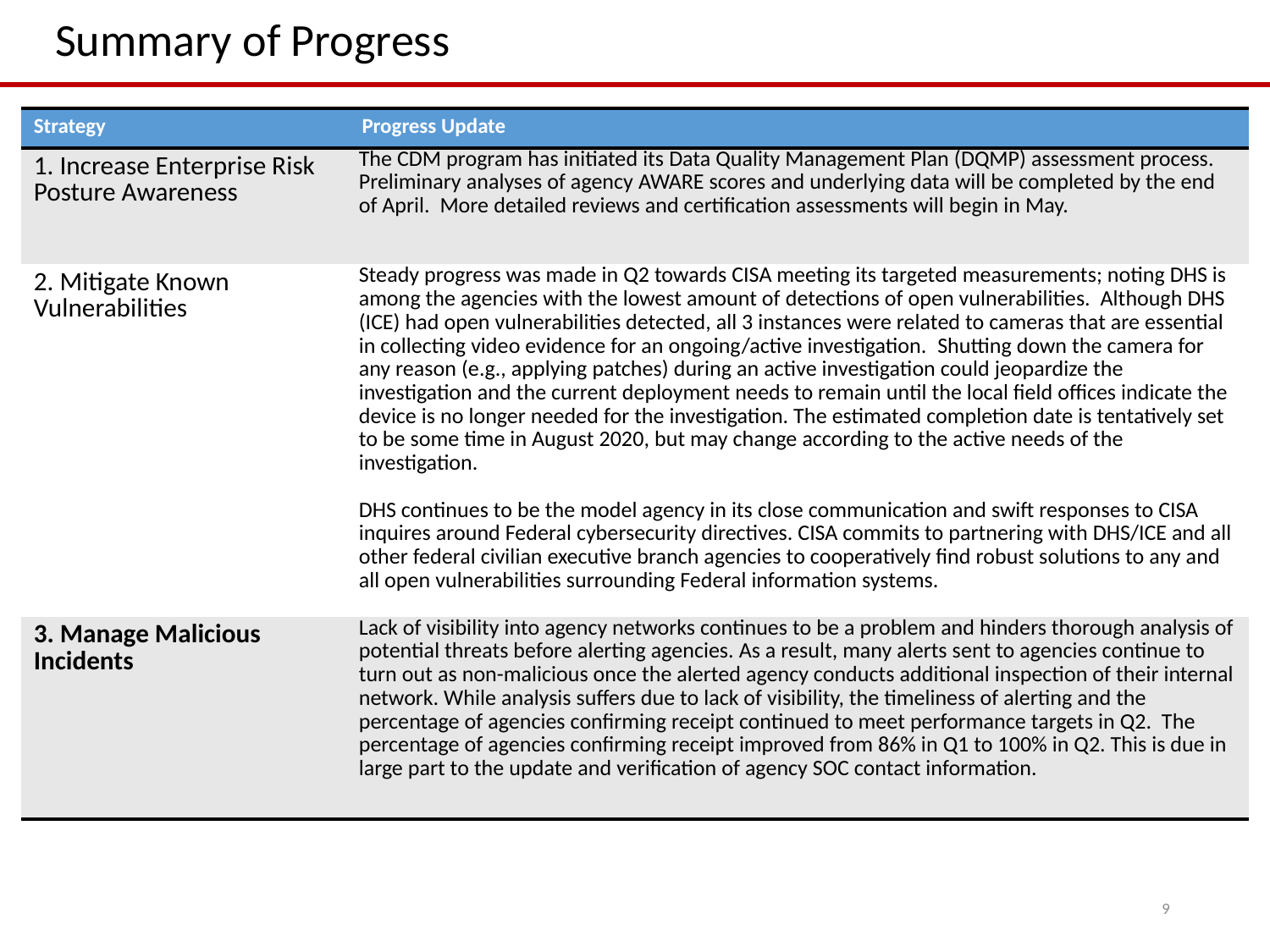

Summary of Progress
| Strategy | Progress Update |
| --- | --- |
| 1. Increase Enterprise Risk Posture Awareness | The CDM program has initiated its Data Quality Management Plan (DQMP) assessment process. Preliminary analyses of agency AWARE scores and underlying data will be completed by the end of April. More detailed reviews and certification assessments will begin in May. |
| 2. Mitigate Known Vulnerabilities | Steady progress was made in Q2 towards CISA meeting its targeted measurements; noting DHS is among the agencies with the lowest amount of detections of open vulnerabilities. Although DHS (ICE) had open vulnerabilities detected, all 3 instances were related to cameras that are essential in collecting video evidence for an ongoing/active investigation.  Shutting down the camera for any reason (e.g., applying patches) during an active investigation could jeopardize the investigation and the current deployment needs to remain until the local field offices indicate the device is no longer needed for the investigation. The estimated completion date is tentatively set to be some time in August 2020, but may change according to the active needs of the investigation. DHS continues to be the model agency in its close communication and swift responses to CISA inquires around Federal cybersecurity directives. CISA commits to partnering with DHS/ICE and all other federal civilian executive branch agencies to cooperatively find robust solutions to any and all open vulnerabilities surrounding Federal information systems. |
| 3. Manage Malicious Incidents | Lack of visibility into agency networks continues to be a problem and hinders thorough analysis of potential threats before alerting agencies. As a result, many alerts sent to agencies continue to turn out as non-malicious once the alerted agency conducts additional inspection of their internal network. While analysis suffers due to lack of visibility, the timeliness of alerting and the percentage of agencies confirming receipt continued to meet performance targets in Q2. The percentage of agencies confirming receipt improved from 86% in Q1 to 100% in Q2. This is due in large part to the update and verification of agency SOC contact information. |
9